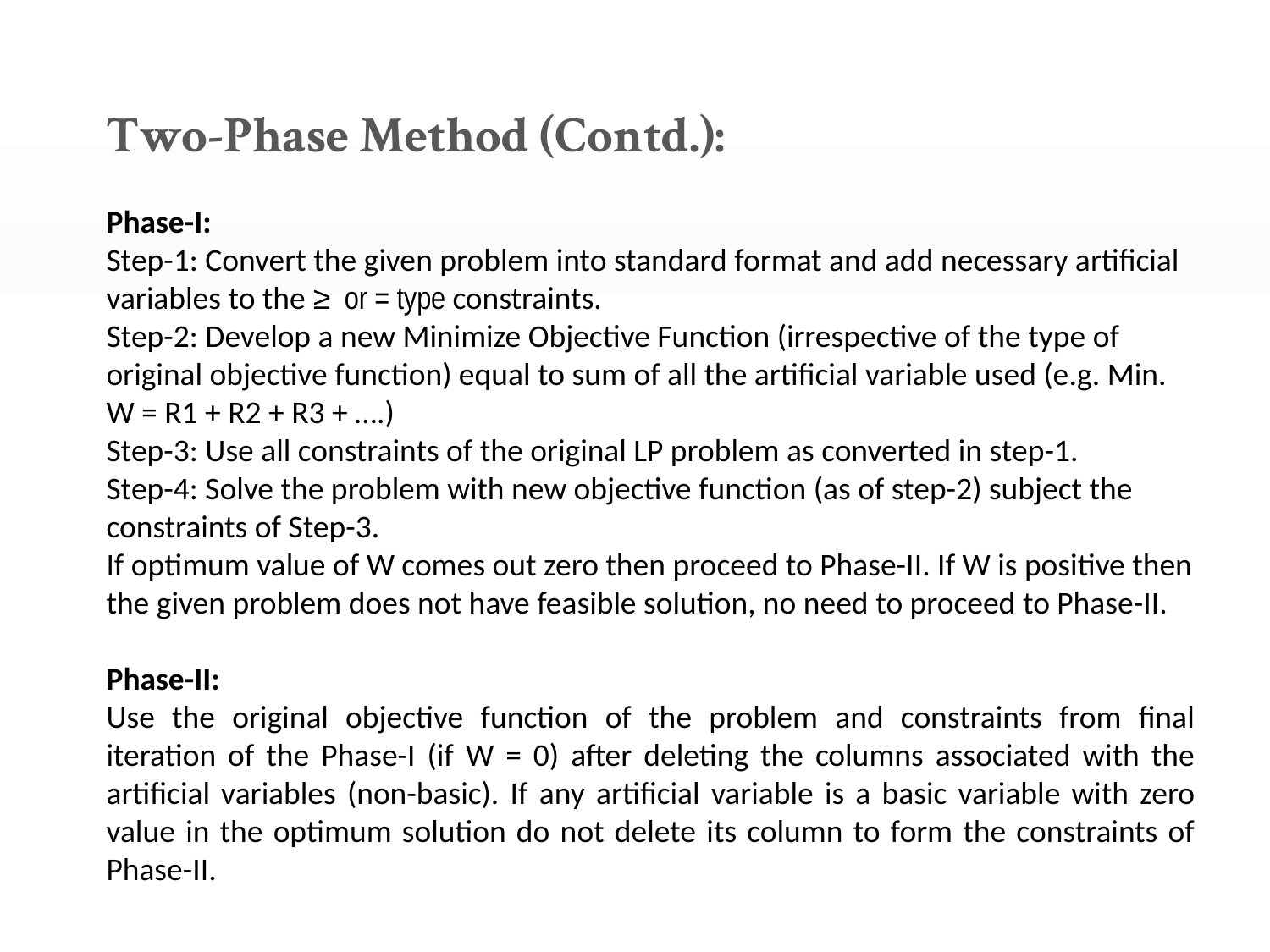

# Two-Phase Method (Contd.):
Phase-I:
Step-1: Convert the given problem into standard format and add necessary artificial variables to the ≥  or = type constraints.
Step-2: Develop a new Minimize Objective Function (irrespective of the type of original objective function) equal to sum of all the artificial variable used (e.g. Min. W = R1 + R2 + R3 + ….)
Step-3: Use all constraints of the original LP problem as converted in step-1.
Step-4: Solve the problem with new objective function (as of step-2) subject the constraints of Step-3.
If optimum value of W comes out zero then proceed to Phase-II. If W is positive then the given problem does not have feasible solution, no need to proceed to Phase-II.

Phase-II:
Use the original objective function of the problem and constraints from final iteration of the Phase-I (if W = 0) after deleting the columns associated with the artificial variables (non-basic). If any artificial variable is a basic variable with zero value in the optimum solution do not delete its column to form the constraints of Phase-II.